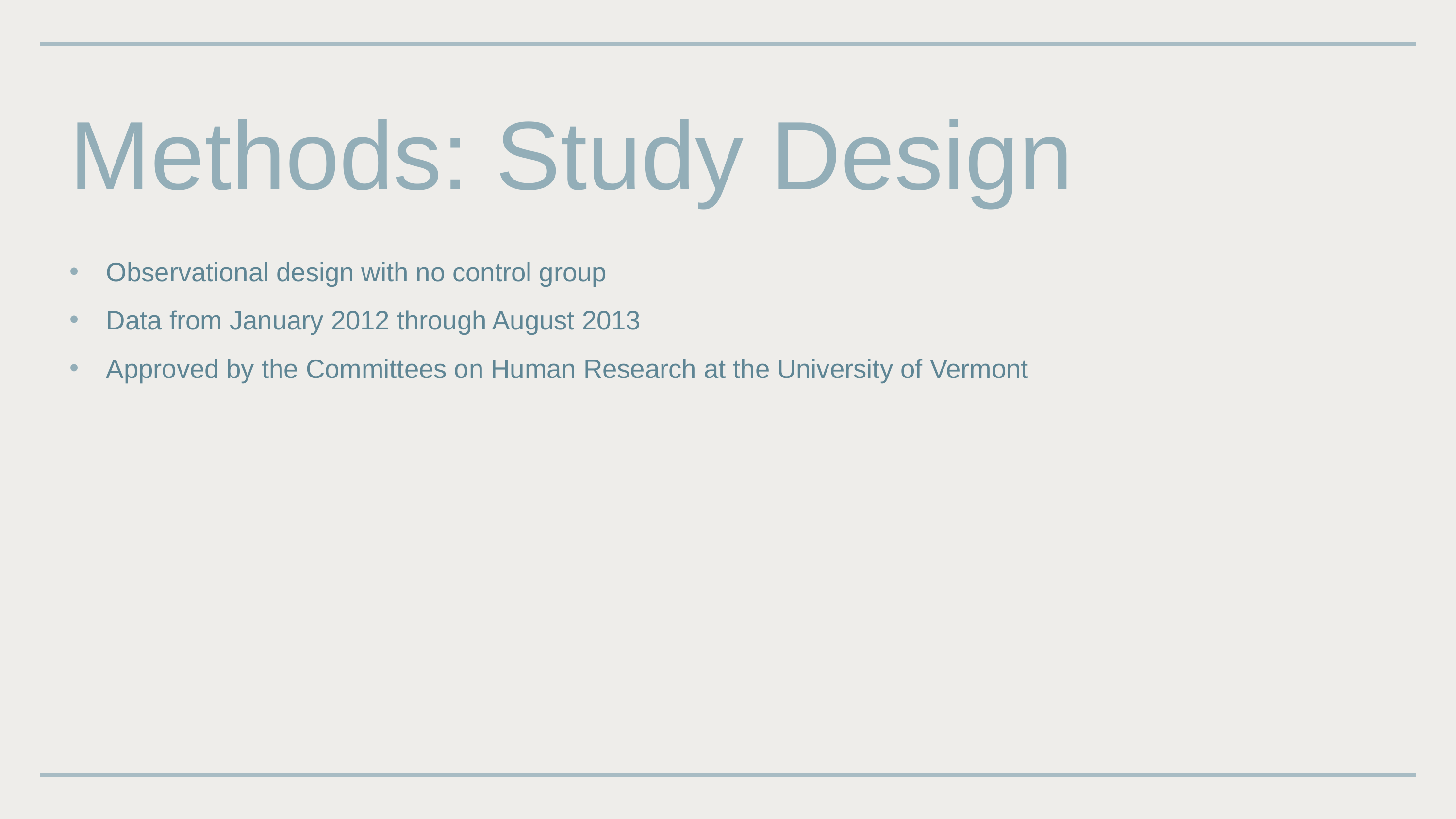

Methods: Study Design

Observational design with no control group
Data from January 2012 through August 2013
Approved by the Committees on Human Research at the University of Vermont